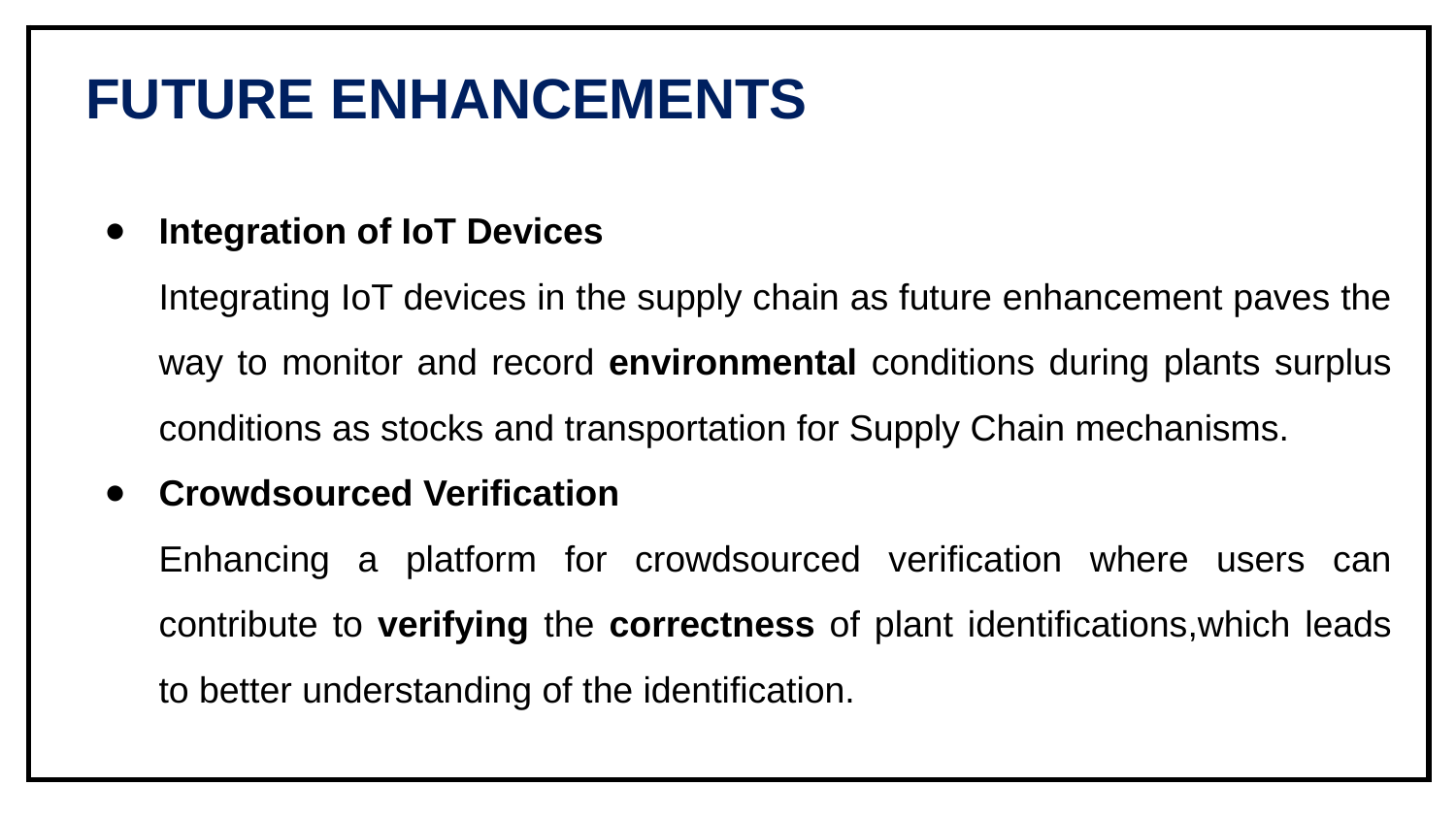

|  |
| --- |
FUTURE ENHANCEMENTS
Integration of IoT Devices
Integrating IoT devices in the supply chain as future enhancement paves the way to monitor and record environmental conditions during plants surplus conditions as stocks and transportation for Supply Chain mechanisms.
Crowdsourced Verification
Enhancing a platform for crowdsourced verification where users can contribute to verifying the correctness of plant identifications,which leads to better understanding of the identification.